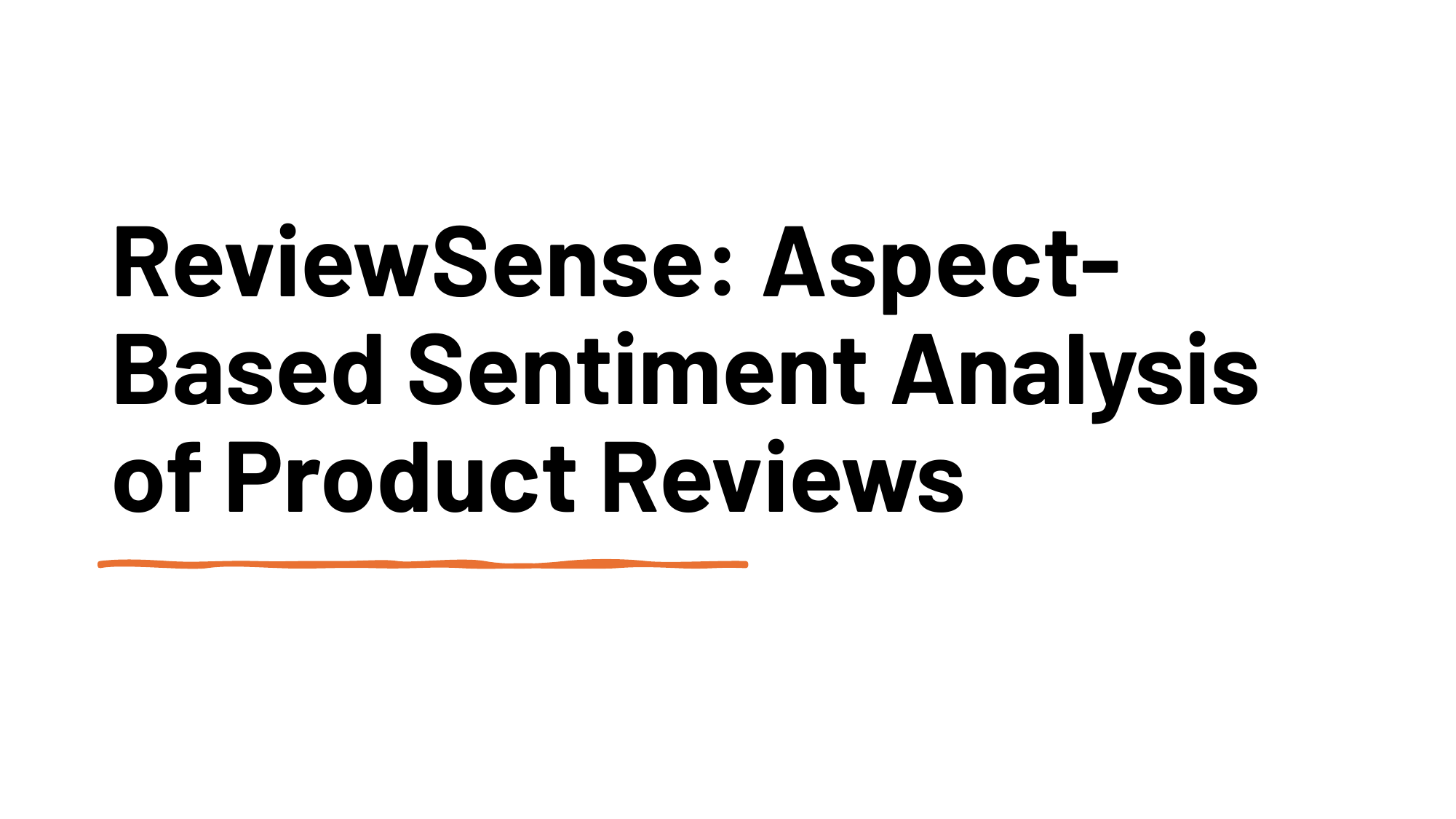

# ReviewSense: Aspect-Based Sentiment Analysis of Product Reviews